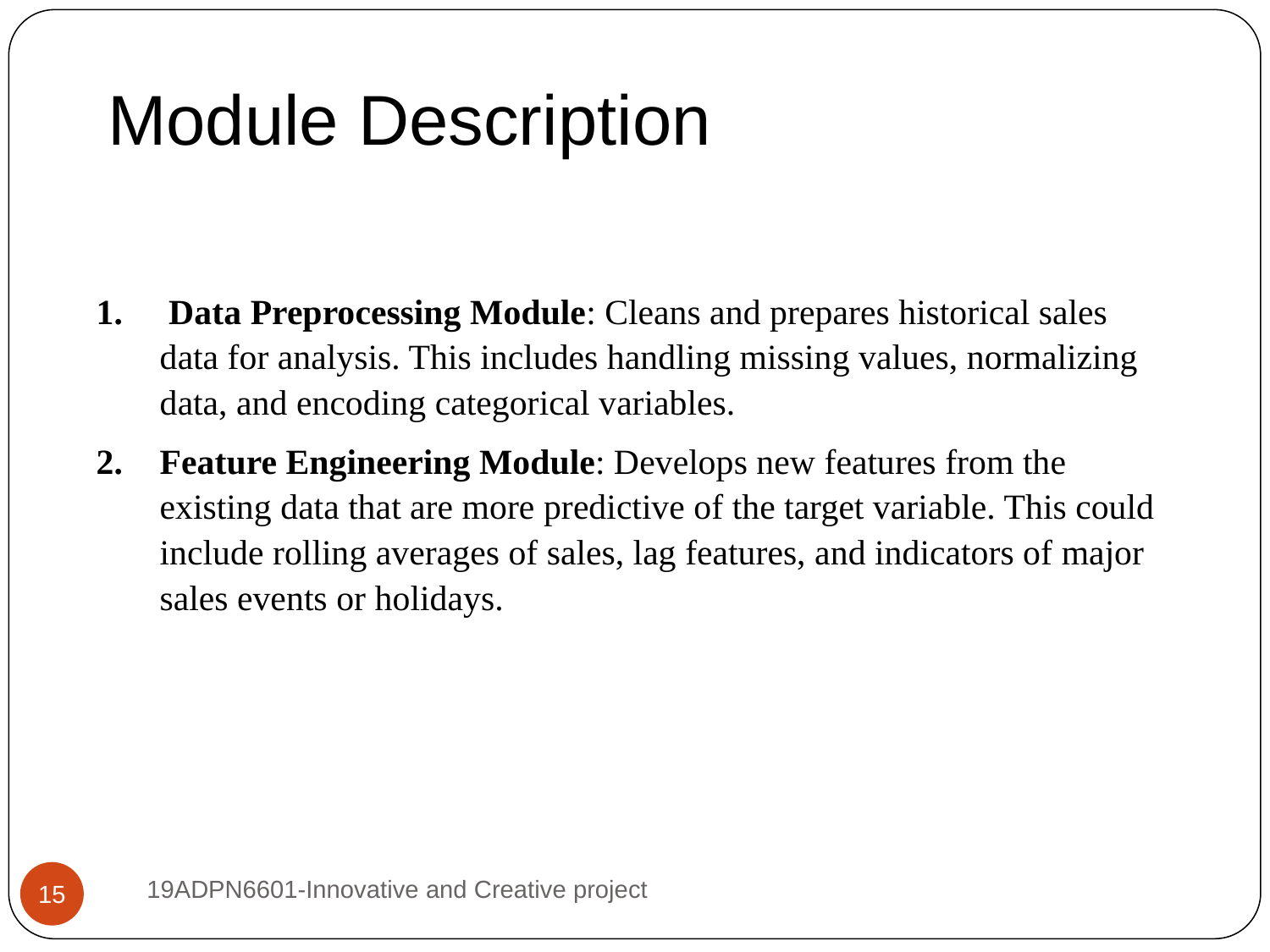

# Module Description

 Data Preprocessing Module: Cleans and prepares historical sales data for analysis. This includes handling missing values, normalizing data, and encoding categorical variables.
Feature Engineering Module: Develops new features from the existing data that are more predictive of the target variable. This could include rolling averages of sales, lag features, and indicators of major sales events or holidays.

 19ADPN6601-Innovative and Creative project
15